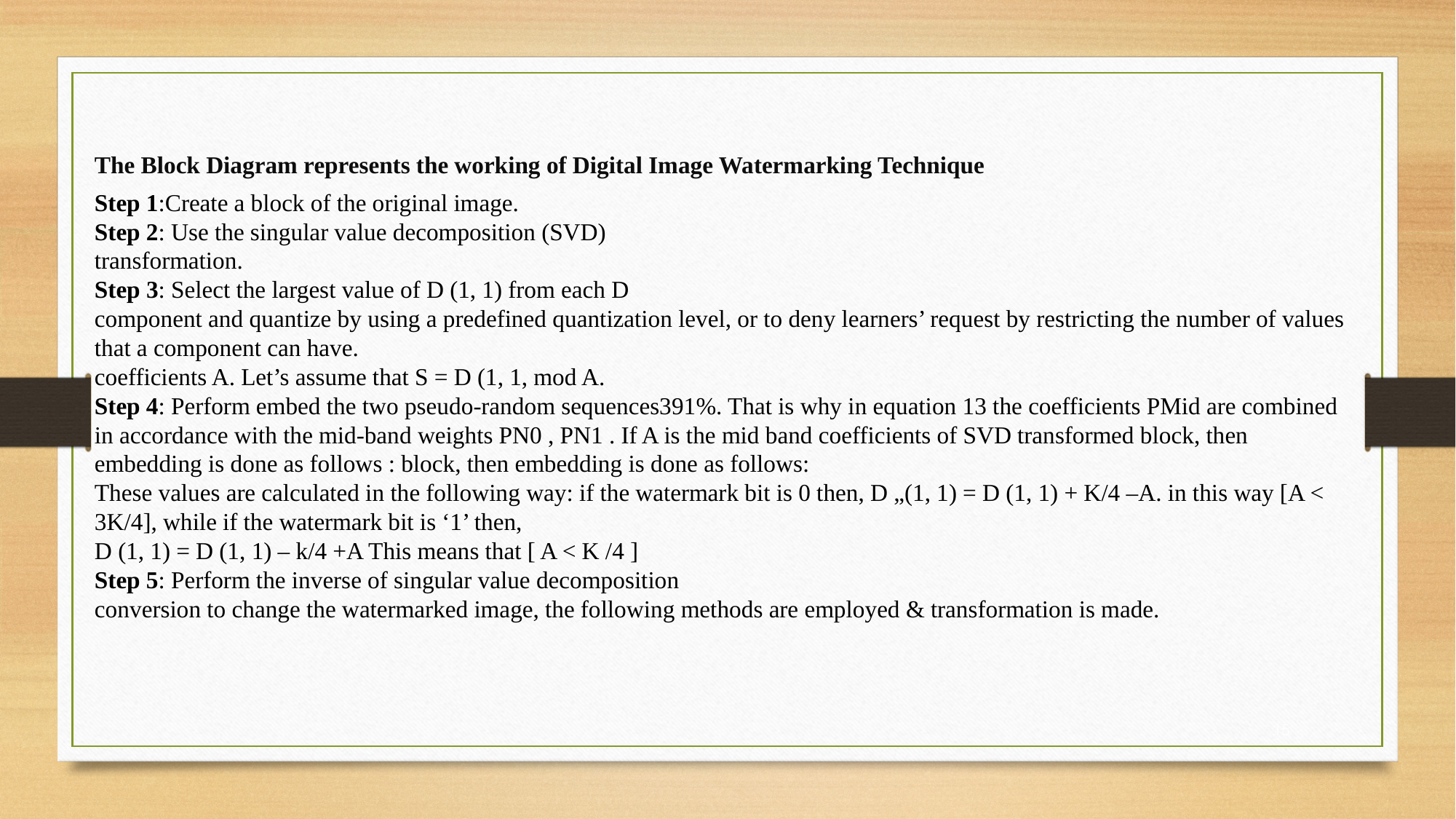

The Block Diagram represents the working of Digital Image Watermarking Technique
Step 1:Create a block of the original image.
Step 2: Use the singular value decomposition (SVD)
transformation.
Step 3: Select the largest value of D (1, 1) from each D
component and quantize by using a predefined quantization level, or to deny learners’ request by restricting the number of values that a component can have.
coefficients A. Let’s assume that S = D (1, 1, mod A.
Step 4: Perform embed the two pseudo-random sequences391%. That is why in equation 13 the coefficients PMid are combined in accordance with the mid-band weights PN0 , PN1 . If A is the mid band coefficients of SVD transformed block, then embedding is done as follows : block, then embedding is done as follows:
These values are calculated in the following way: if the watermark bit is 0 then, D „(1, 1) = D (1, 1) + K/4 –A. in this way [A < 3K/4], while if the watermark bit is ‘1’ then,
D (1, 1) = D (1, 1) – k/4 +A This means that [ A < K /4 ]
Step 5: Perform the inverse of singular value decomposition
conversion to change the watermarked image, the following methods are employed & transformation is made.
15